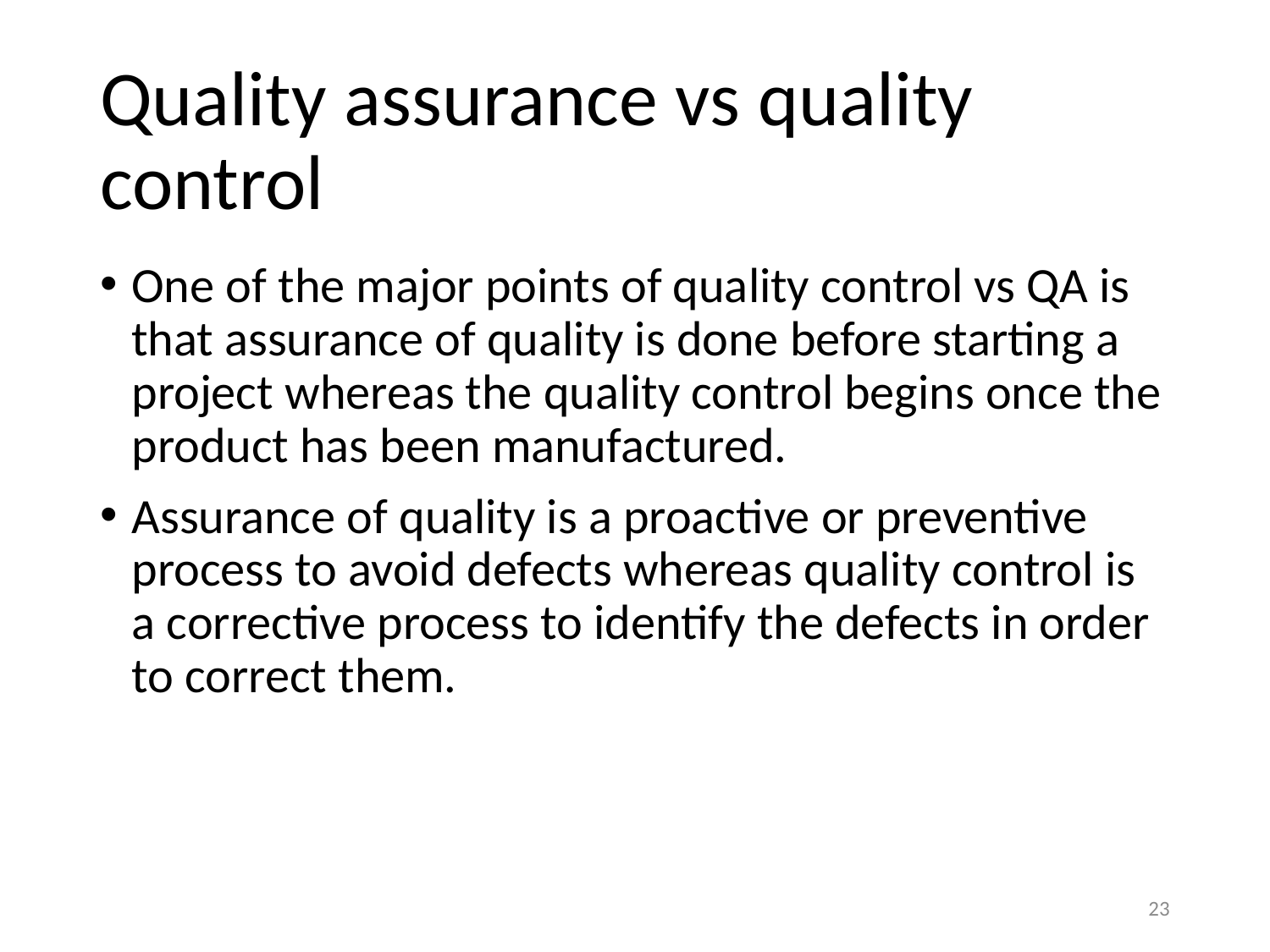

# Quality assurance vs quality control
One of the major points of quality control vs QA is that assurance of quality is done before starting a project whereas the quality control begins once the product has been manufactured.
Assurance of quality is a proactive or preventive process to avoid defects whereas quality control is a corrective process to identify the defects in order to correct them.
23